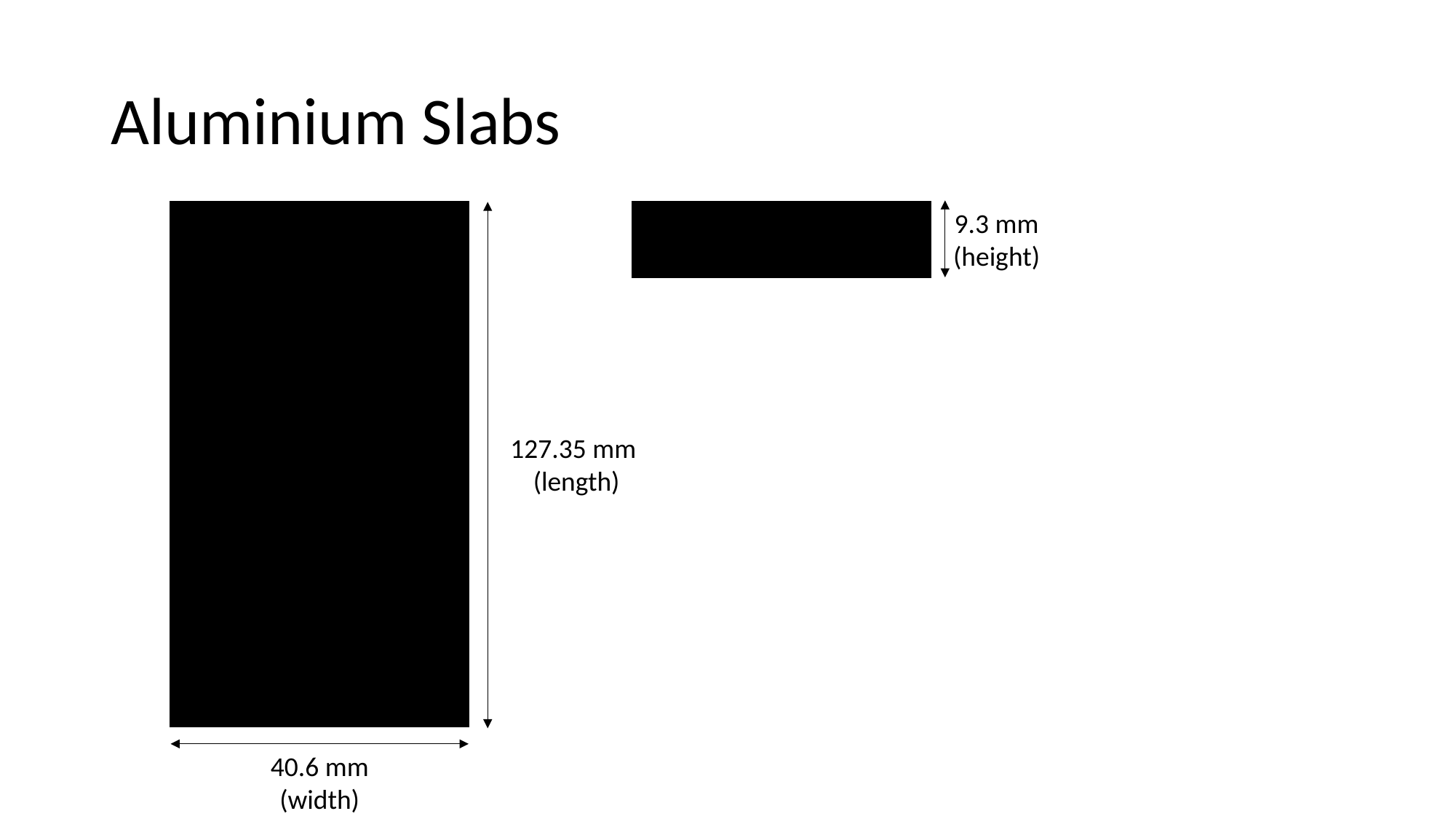

# Aluminium Slabs
9.3 mm
(height)

127.35 mm
(length)
40.6 mm
(width)